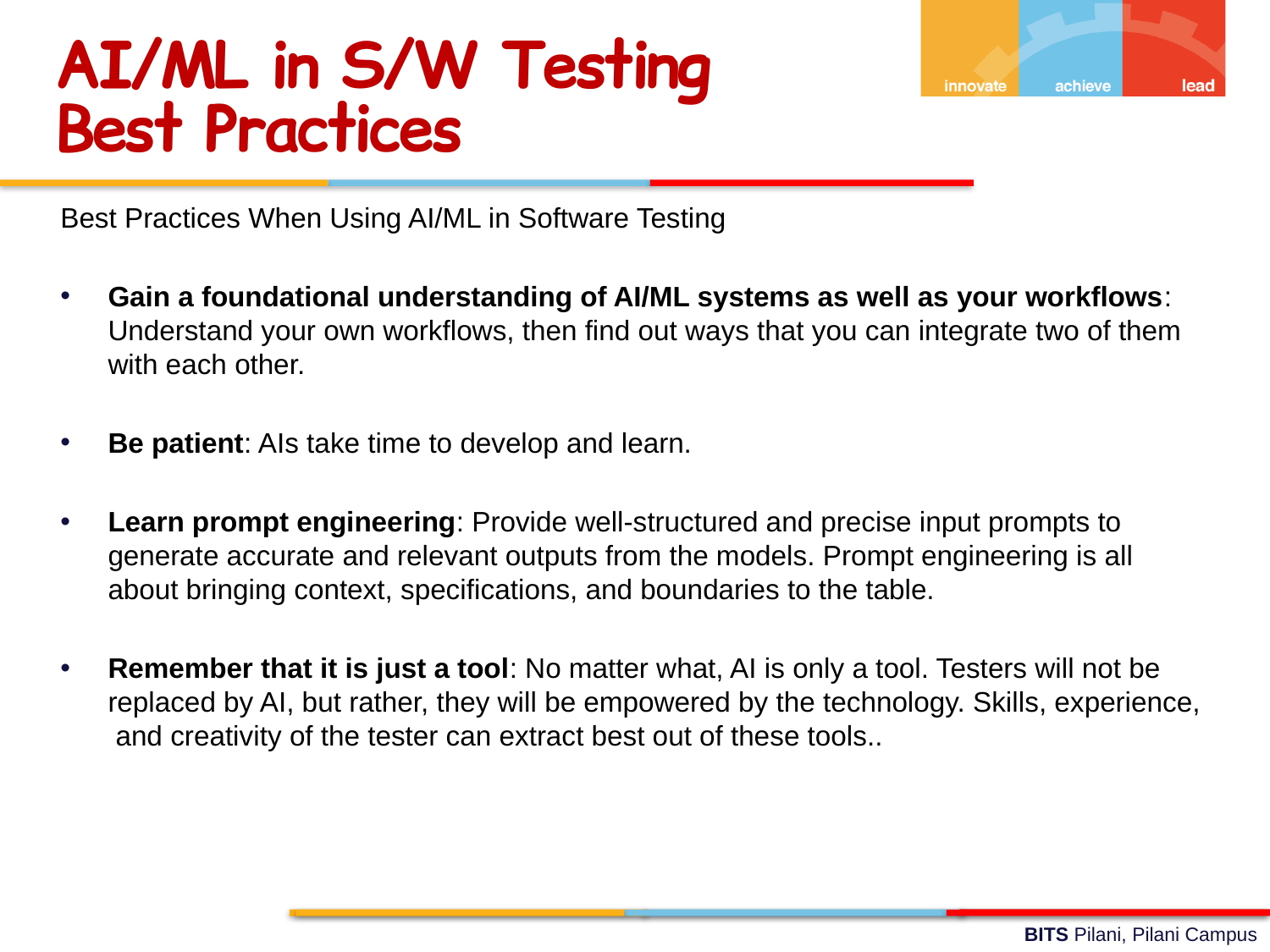

AI/ML in S/W Testing
Best Practices
Best Practices When Using AI/ML in Software Testing

Gain a foundational understanding of AI/ML systems as well as your workflows: Understand your own workflows, then find out ways that you can integrate two of them with each other.

Be patient: AIs take time to develop and learn.

Learn prompt engineering: Provide well-structured and precise input prompts to generate accurate and relevant outputs from the models. Prompt engineering is all about bringing context, specifications, and boundaries to the table.

Remember that it is just a tool: No matter what, AI is only a tool. Testers will not be replaced by AI, but rather, they will be empowered by the technology. Skills, experience,  and creativity of the tester can extract best out of these tools..